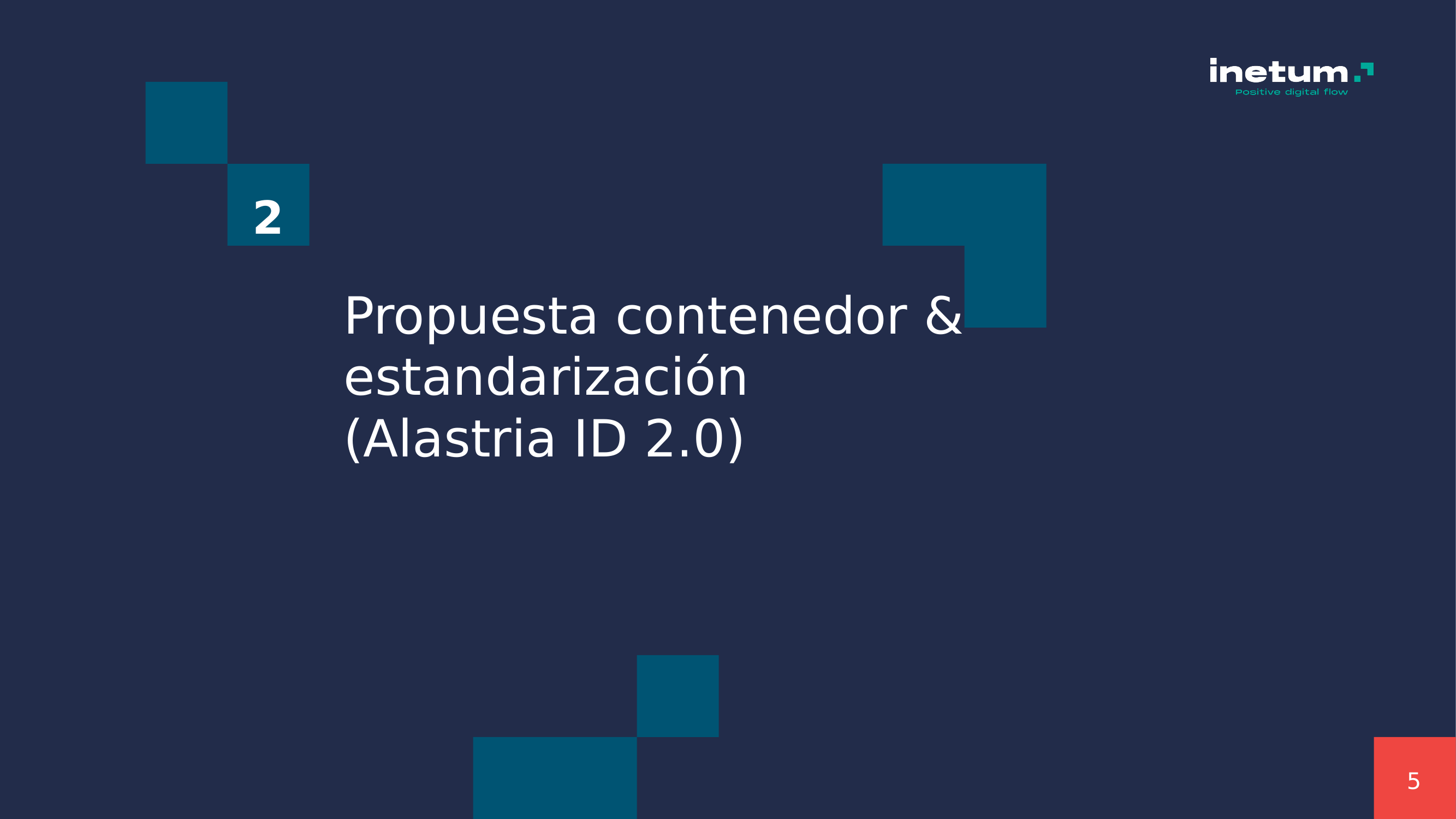

2
# Propuesta contenedor & estandarización (Alastria ID 2.0)